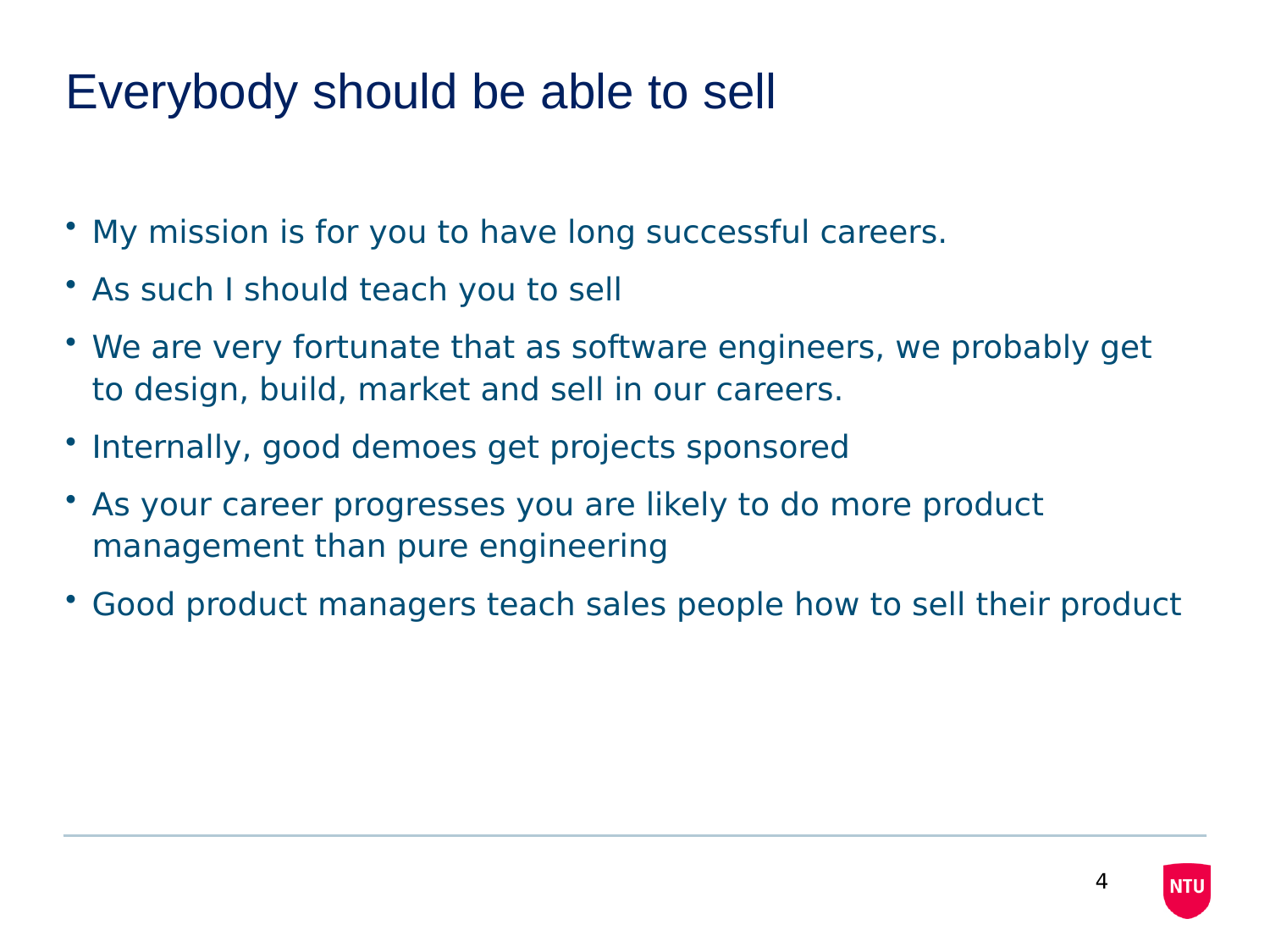

# Everybody should be able to sell
My mission is for you to have long successful careers.
As such I should teach you to sell
We are very fortunate that as software engineers, we probably get to design, build, market and sell in our careers.
Internally, good demoes get projects sponsored
As your career progresses you are likely to do more product management than pure engineering
Good product managers teach sales people how to sell their product

4